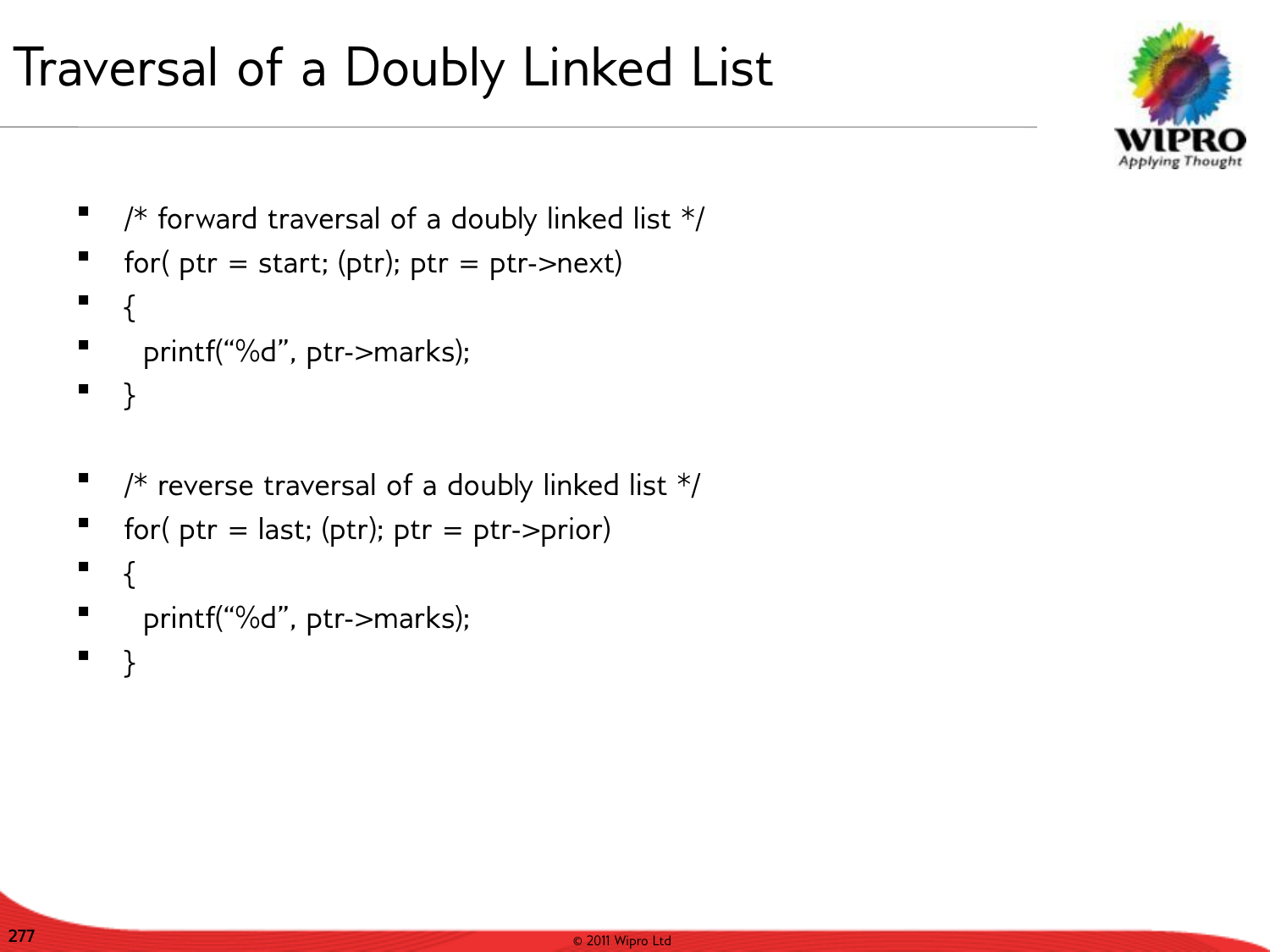

Traversal of a Doubly Linked List
/* forward traversal of a doubly linked list */
for( ptr = start; (ptr); ptr = ptr->next)
{
  printf(“%d”, ptr->marks);
}

/* reverse traversal of a doubly linked list */
for( ptr = last; (ptr); ptr = ptr->prior)
{
  printf(“%d”, ptr->marks);
}